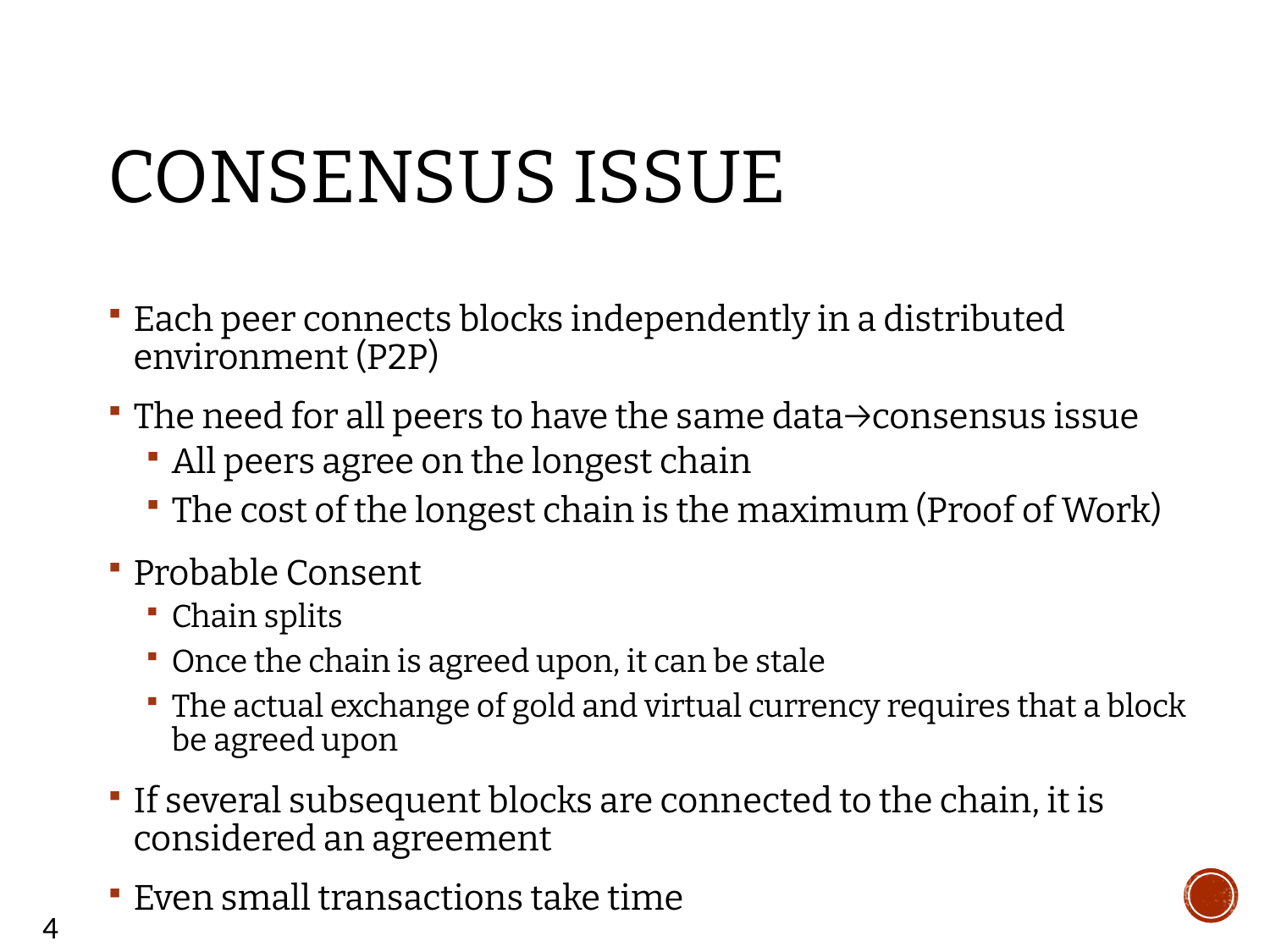

# consensus issue
Each peer connects blocks independently in a distributed environment (P2P)
The need for all peers to have the same data→consensus issue
All peers agree on the longest chain
The cost of the longest chain is the maximum (Proof of Work)
Probable Consent
Chain splits
Once the chain is agreed upon, it can be stale
The actual exchange of gold and virtual currency requires that a block be agreed upon
If several subsequent blocks are connected to the chain, it is considered an agreement
Even small transactions take time
4